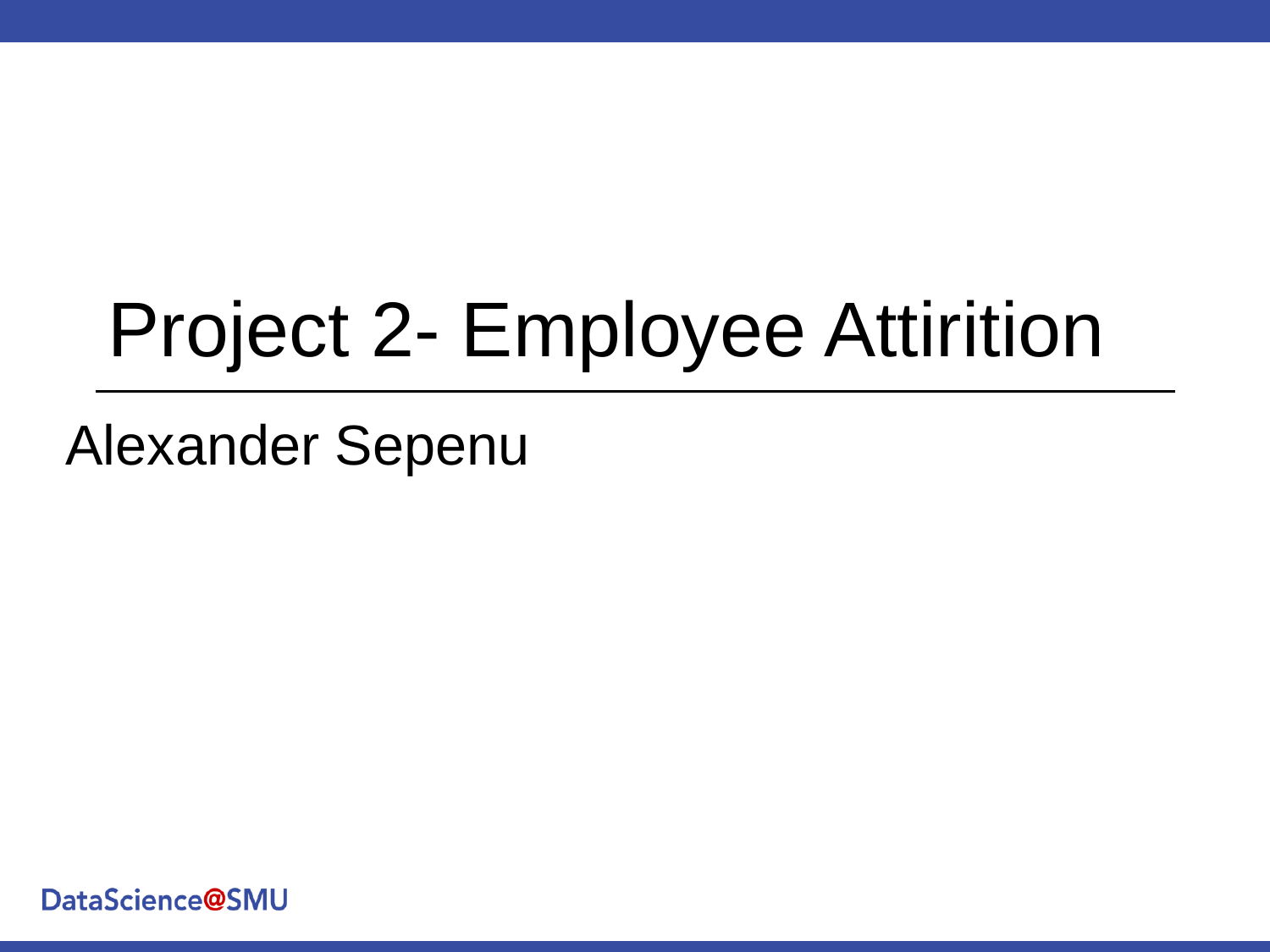

# Project 2- Employee Attirition
Alexander Sepenu